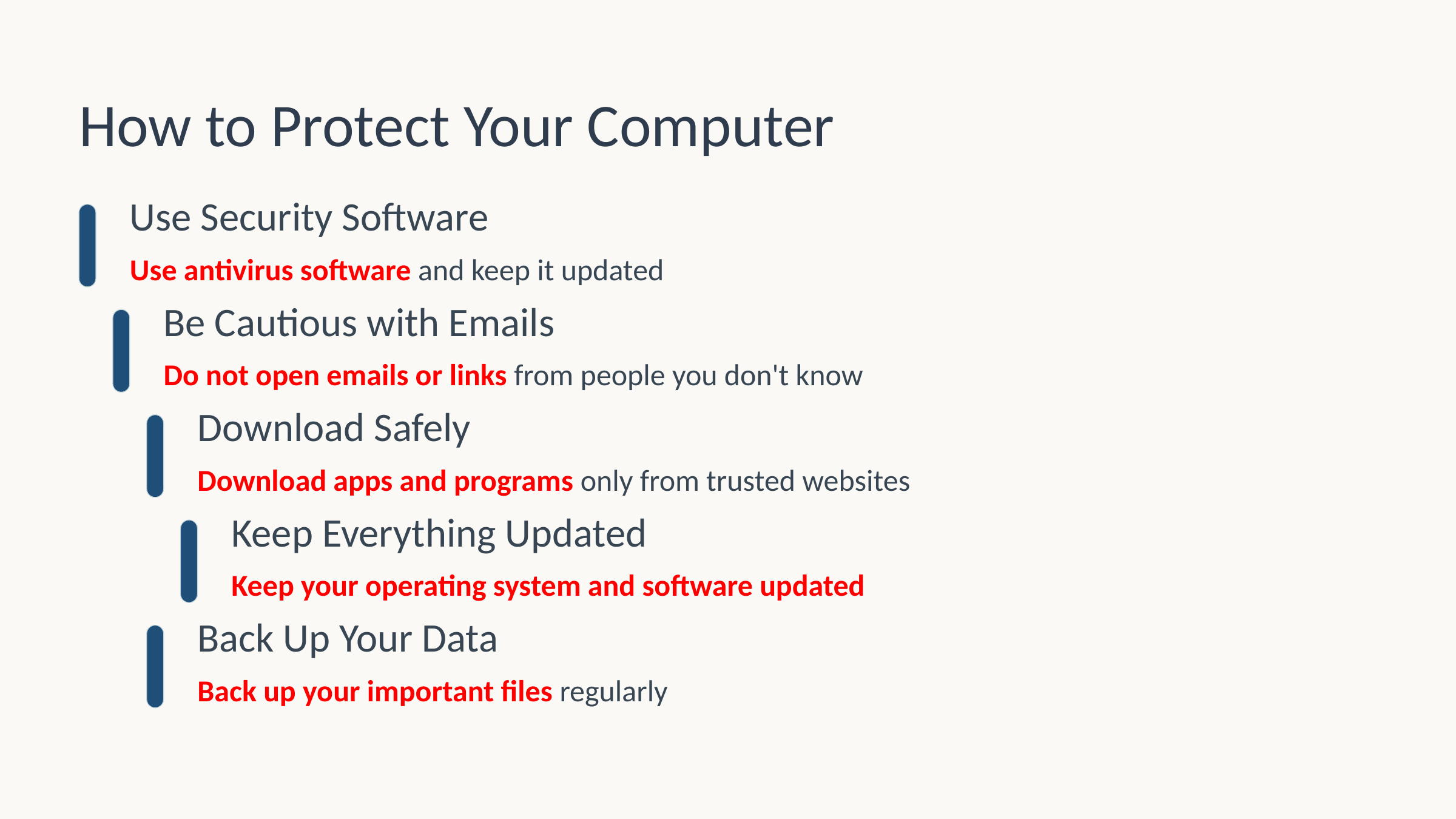

How to Protect Your Computer

Use Security Software
Use antivirus software and keep it updated

Be Cautious with Emails
Do not open emails or links from people you don't know

Download Safely
Download apps and programs only from trusted websites

Keep Everything Updated
Keep your operating system and software updated

Back Up Your Data
Back up your important files regularly